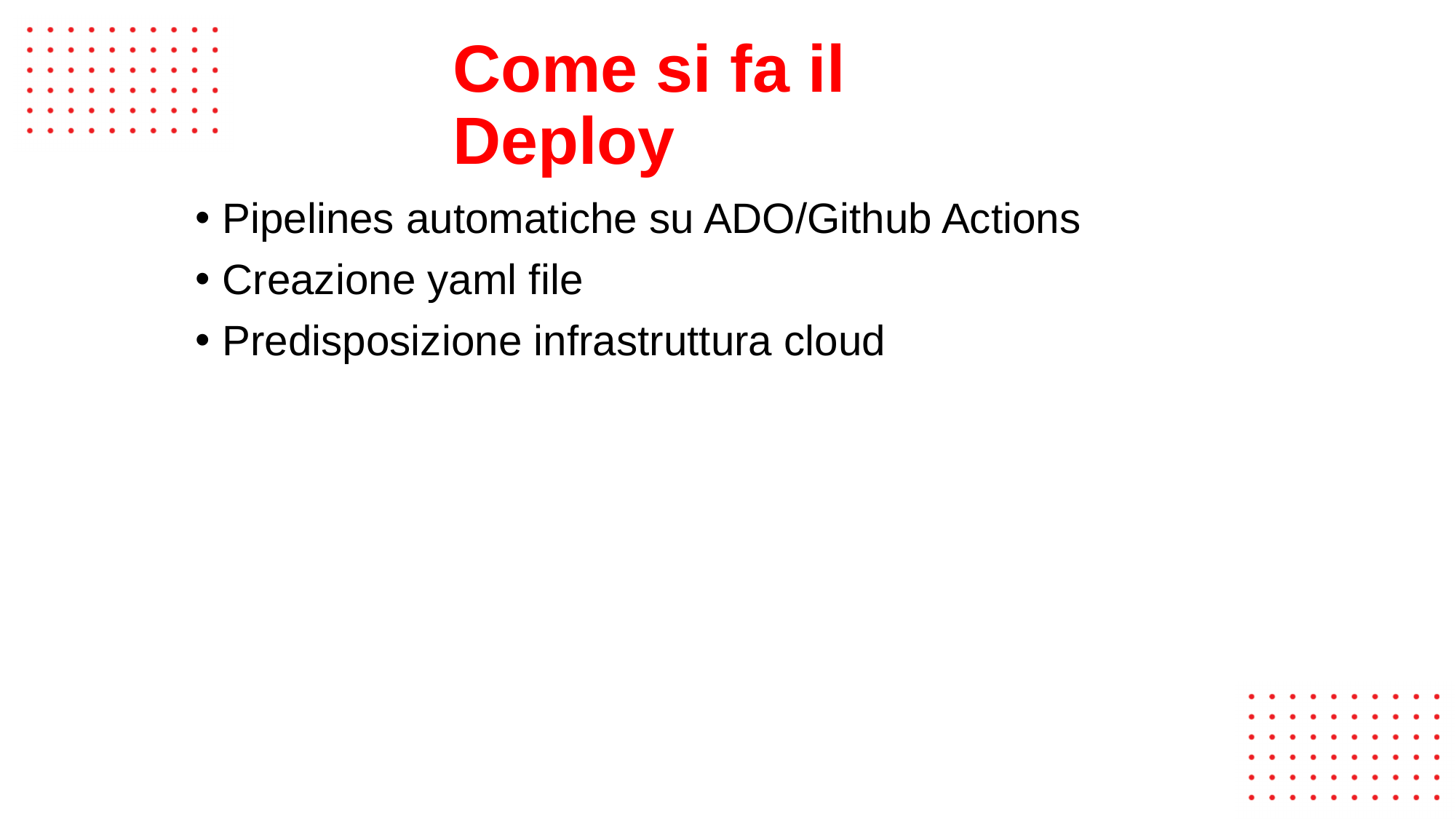

# Come si fa il Deploy
Pipelines automatiche su ADO/Github Actions
Creazione yaml file
Predisposizione infrastruttura cloud